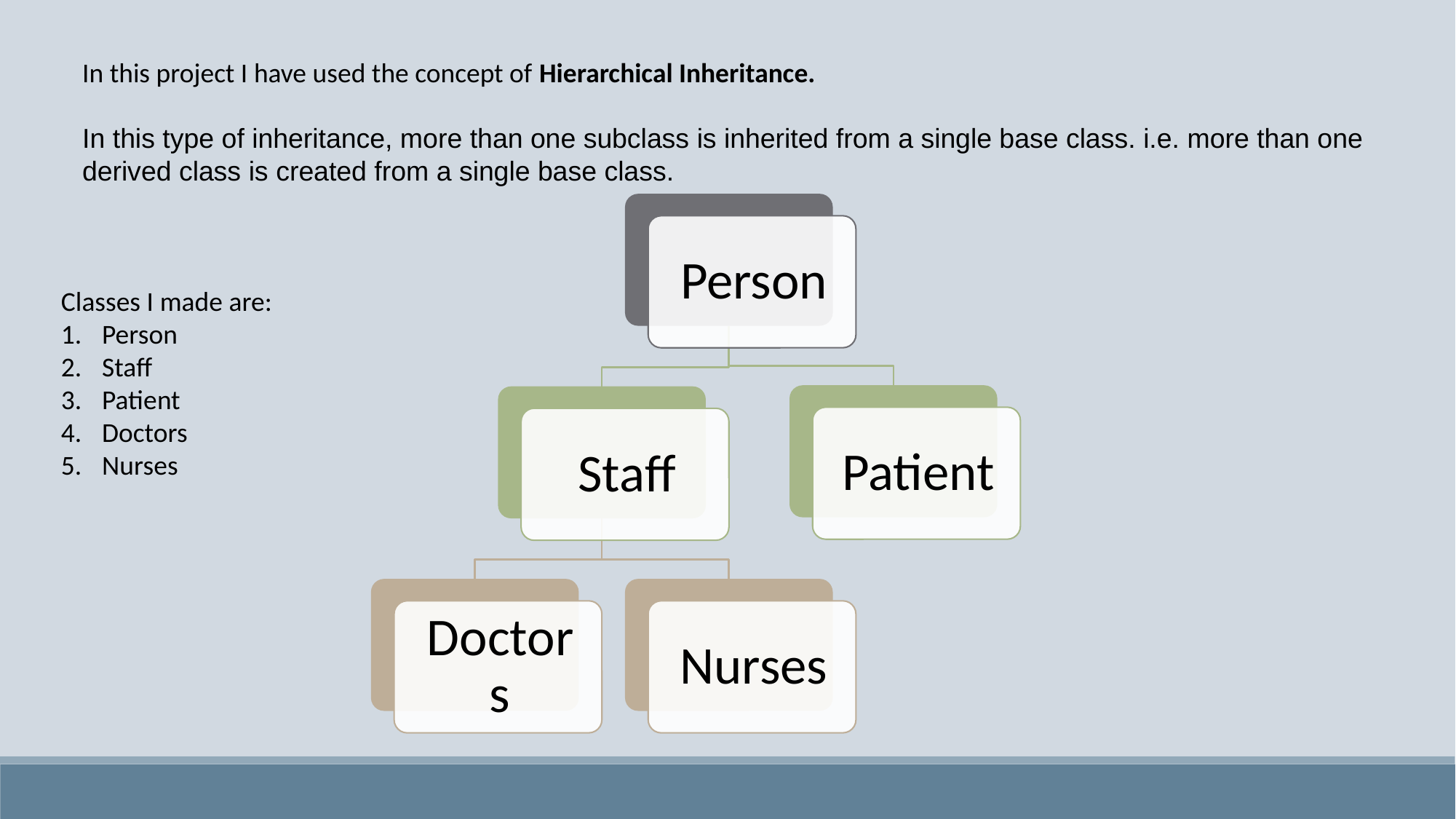

In this project I have used the concept of Hierarchical Inheritance.

In this type of inheritance, more than one subclass is inherited from a single base class. i.e. more than one derived class is created from a single base class.
Person
Staff
Doctors
Nurses
Patient
Classes I made are:
Person
Staff
Patient
Doctors
Nurses